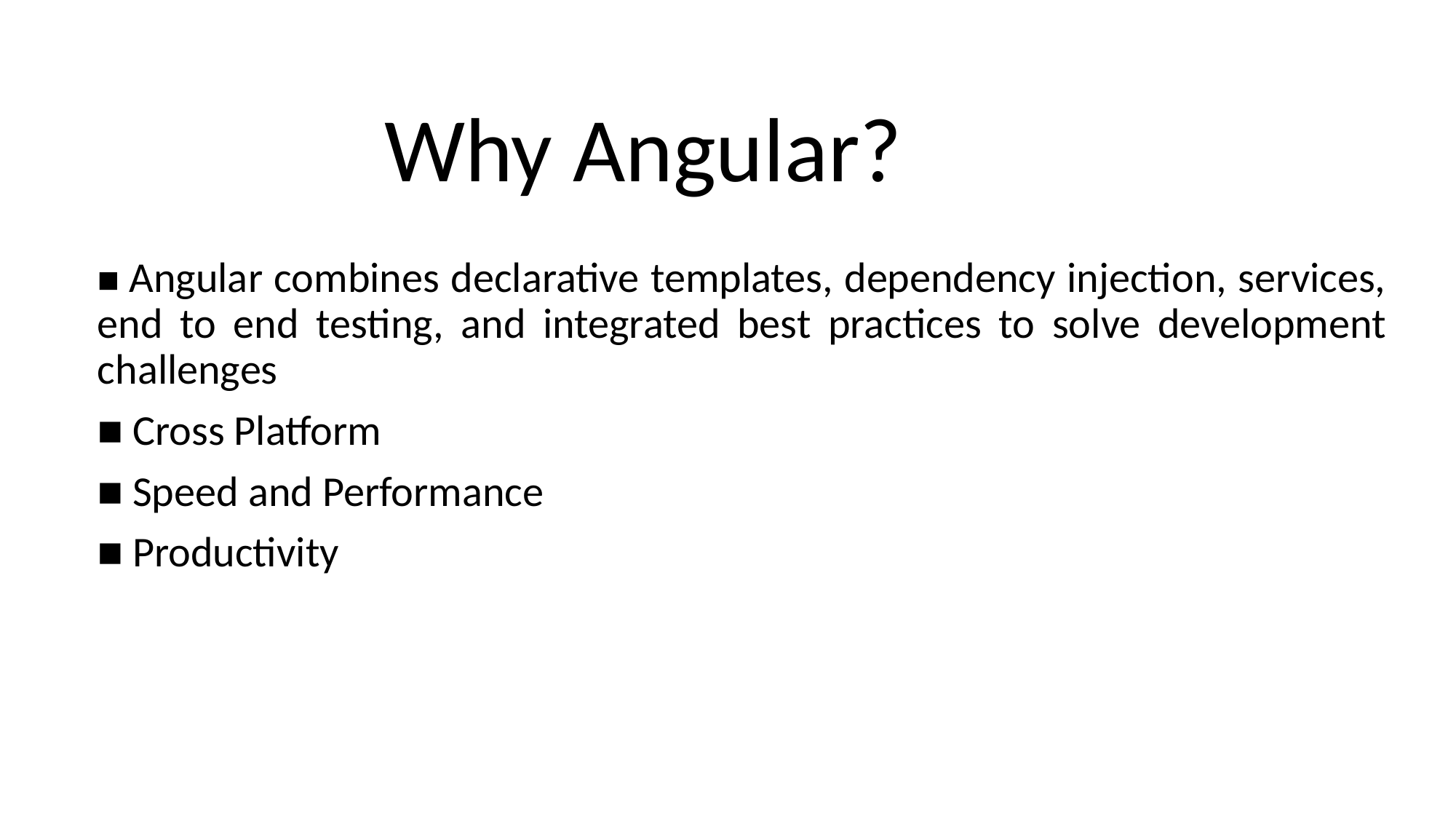

# Why Angular?
■ Angular combines declarative templates, dependency injection, services, end to end testing, and integrated best practices to solve development challenges
■ Cross Platform
■ Speed and Performance
■ Productivity